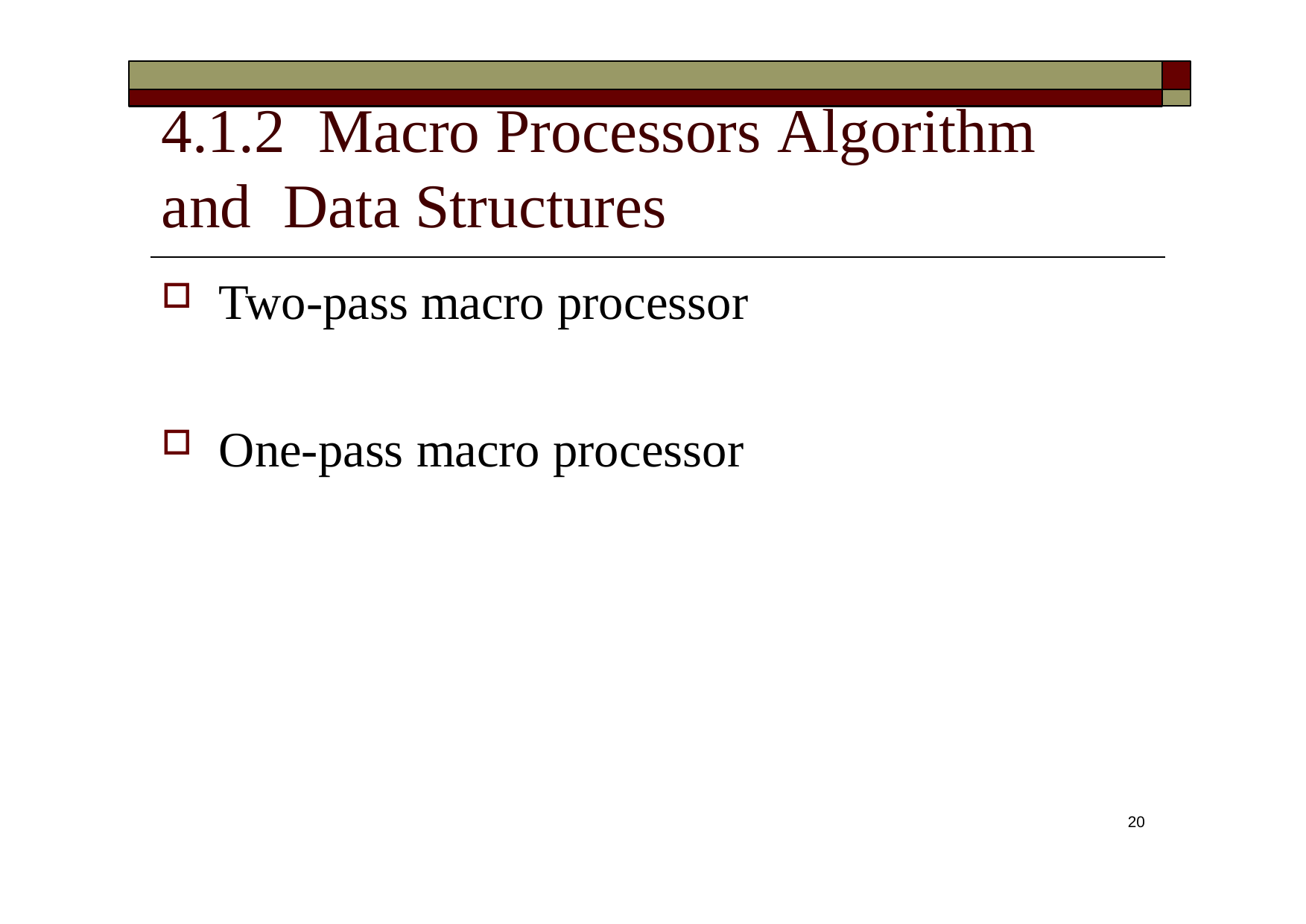

# 4.1.2	Macro Processors Algorithm and  Data Structures
Two-pass macro processor

One-pass macro processor
20